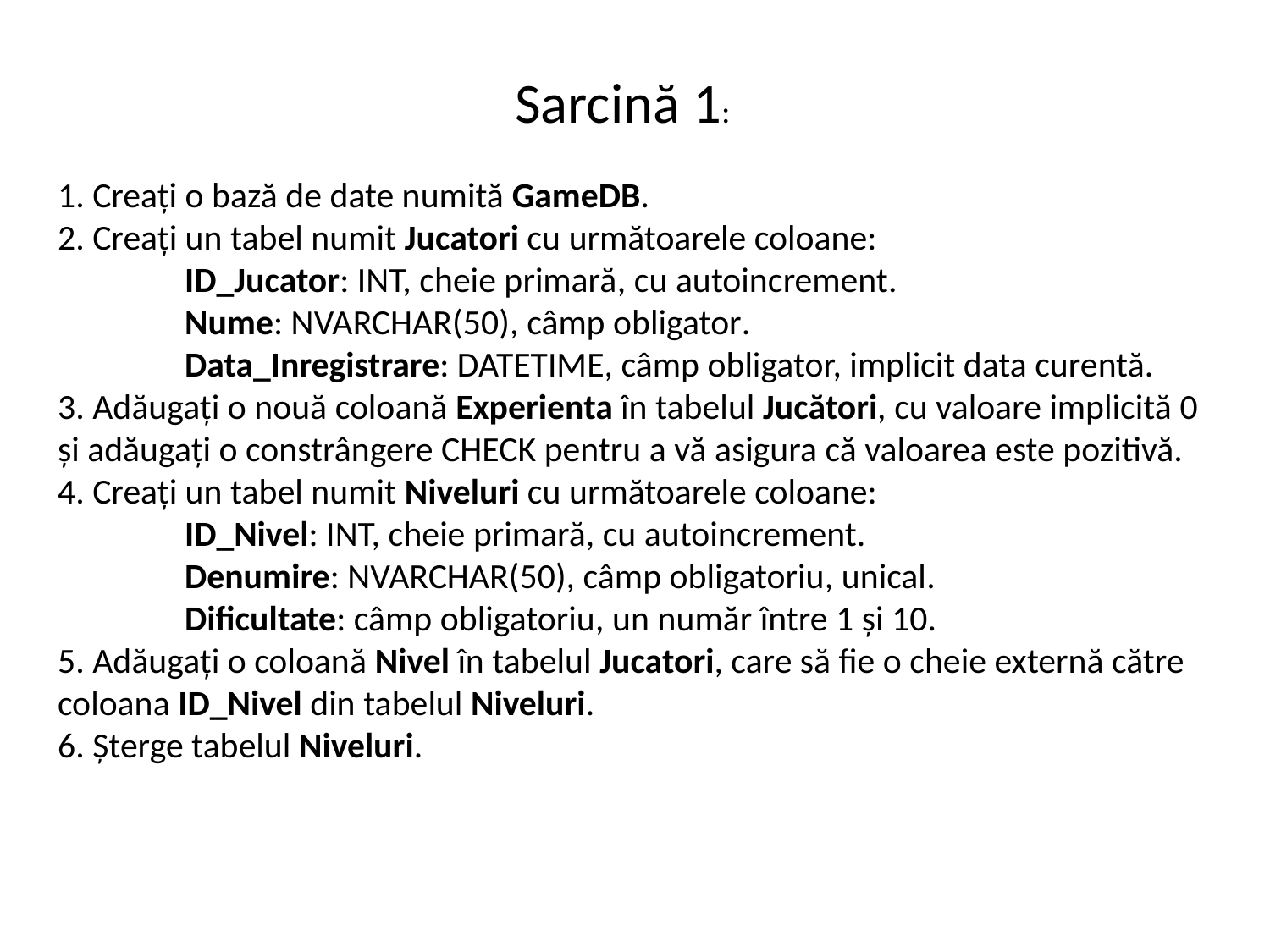

# Sarcină 1: 1. Creați o bază de date numită GameDB. 2. Creați un tabel numit Jucatori cu următoarele coloane: ID_Jucator: INT, cheie primară, cu autoincrement. Nume: NVARCHAR(50), câmp obligator. Data_Inregistrare: DATETIME, câmp obligator, implicit data curentă. 3. Adăugați o nouă coloană Experienta în tabelul Jucători, cu valoare implicită 0 și adăugați o constrângere CHECK pentru a vă asigura că valoarea este pozitivă. 4. Creați un tabel numit Niveluri cu următoarele coloane: ID_Nivel: INT, cheie primară, cu autoincrement. Denumire: NVARCHAR(50), câmp obligatoriu, unical. Dificultate: câmp obligatoriu, un număr între 1 și 10. 5. Adăugați o coloană Nivel în tabelul Jucatori, care să fie o cheie externă către coloana ID_Nivel din tabelul Niveluri. 6. Șterge tabelul Niveluri.